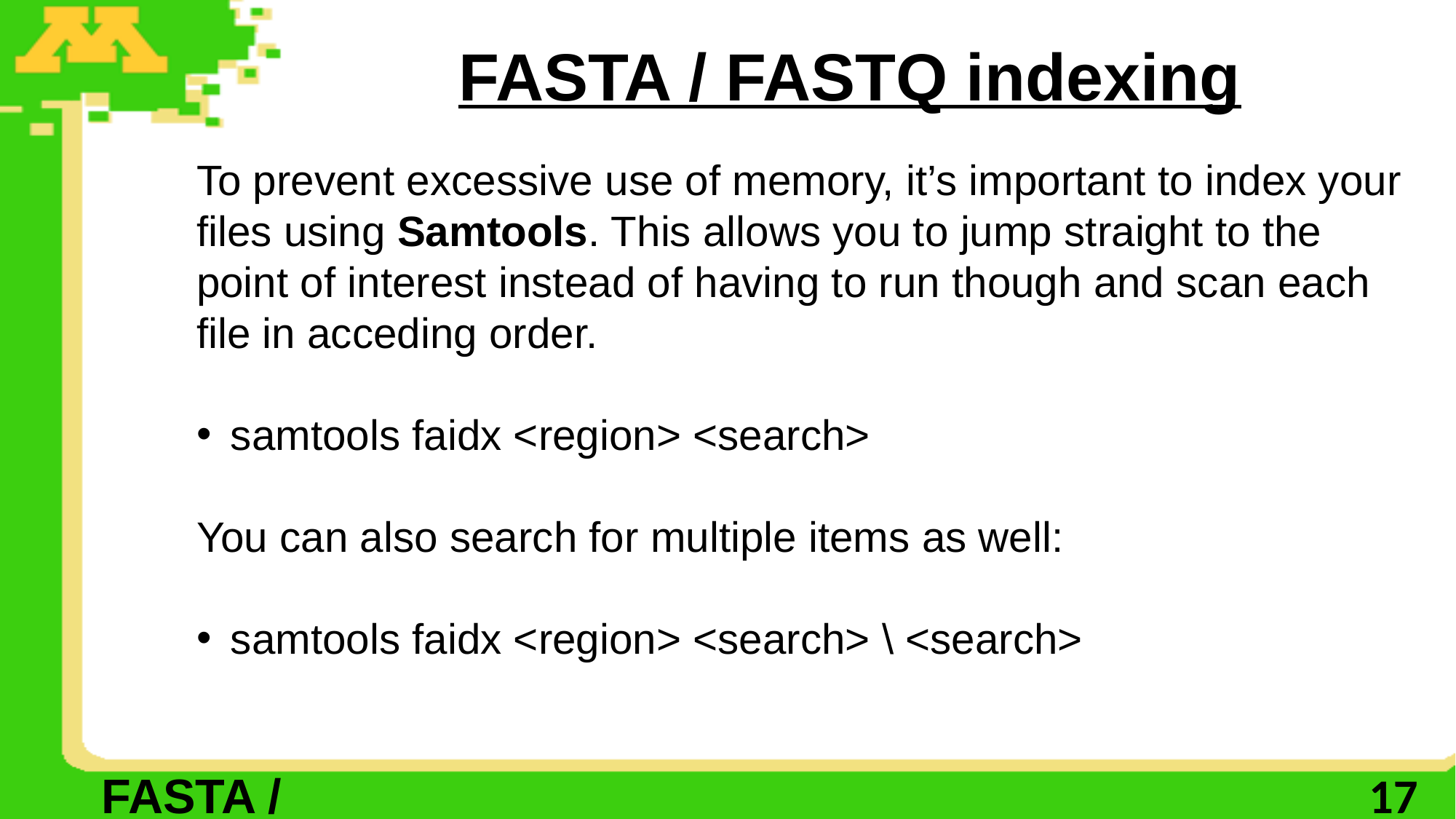

FASTA / FASTQ indexing
To prevent excessive use of memory, it’s important to index your files using Samtools. This allows you to jump straight to the point of interest instead of having to run though and scan each file in acceding order.

samtools faidx <region> <search>

You can also search for multiple items as well:

samtools faidx <region> <search> \ <search>

FASTA / FASTQ
17